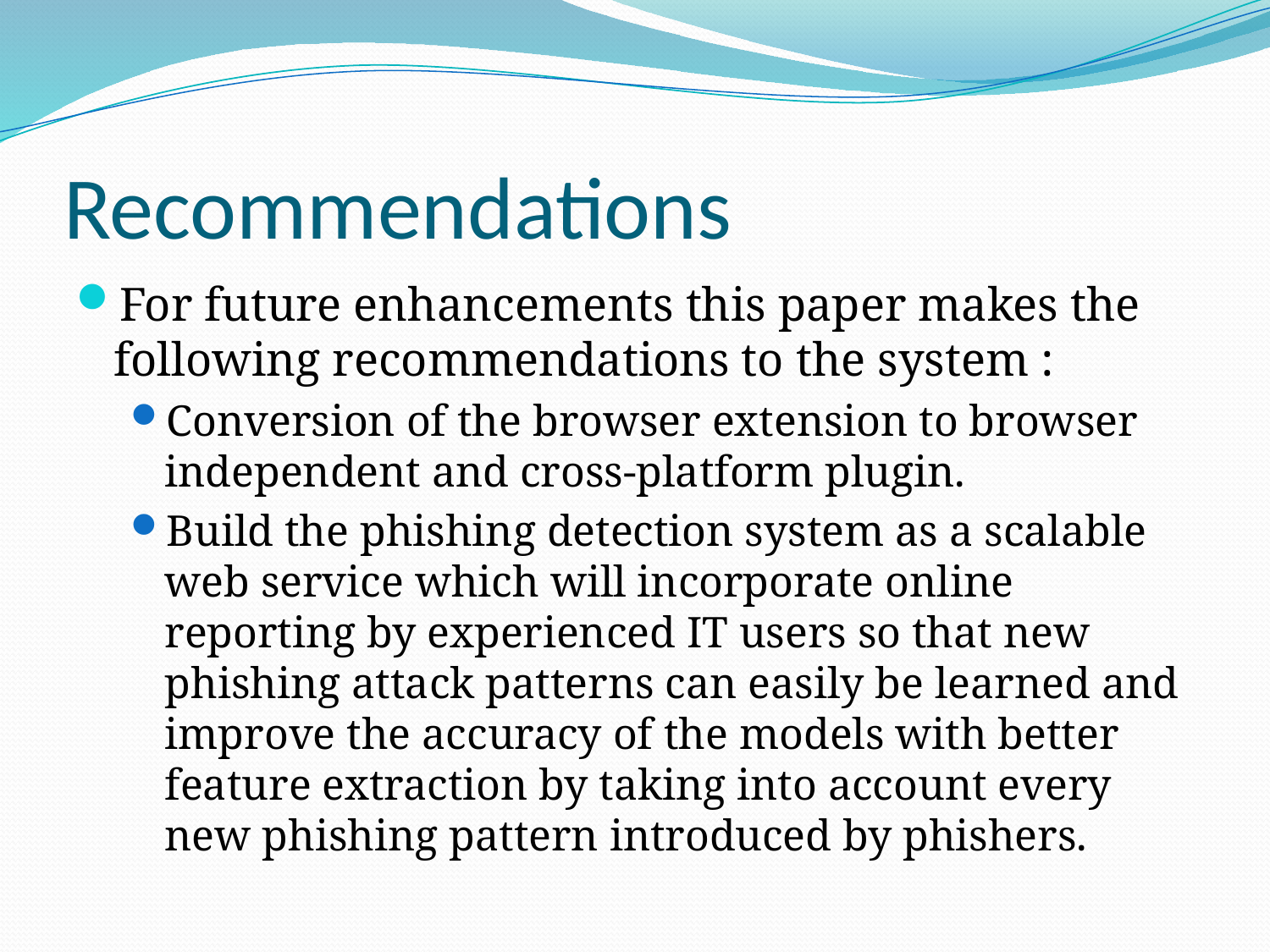

# Recommendations
For future enhancements this paper makes the following recommendations to the system :
Conversion of the browser extension to browser independent and cross-platform plugin.
Build the phishing detection system as a scalable web service which will incorporate online reporting by experienced IT users so that new phishing attack patterns can easily be learned and improve the accuracy of the models with better feature extraction by taking into account every new phishing pattern introduced by phishers.